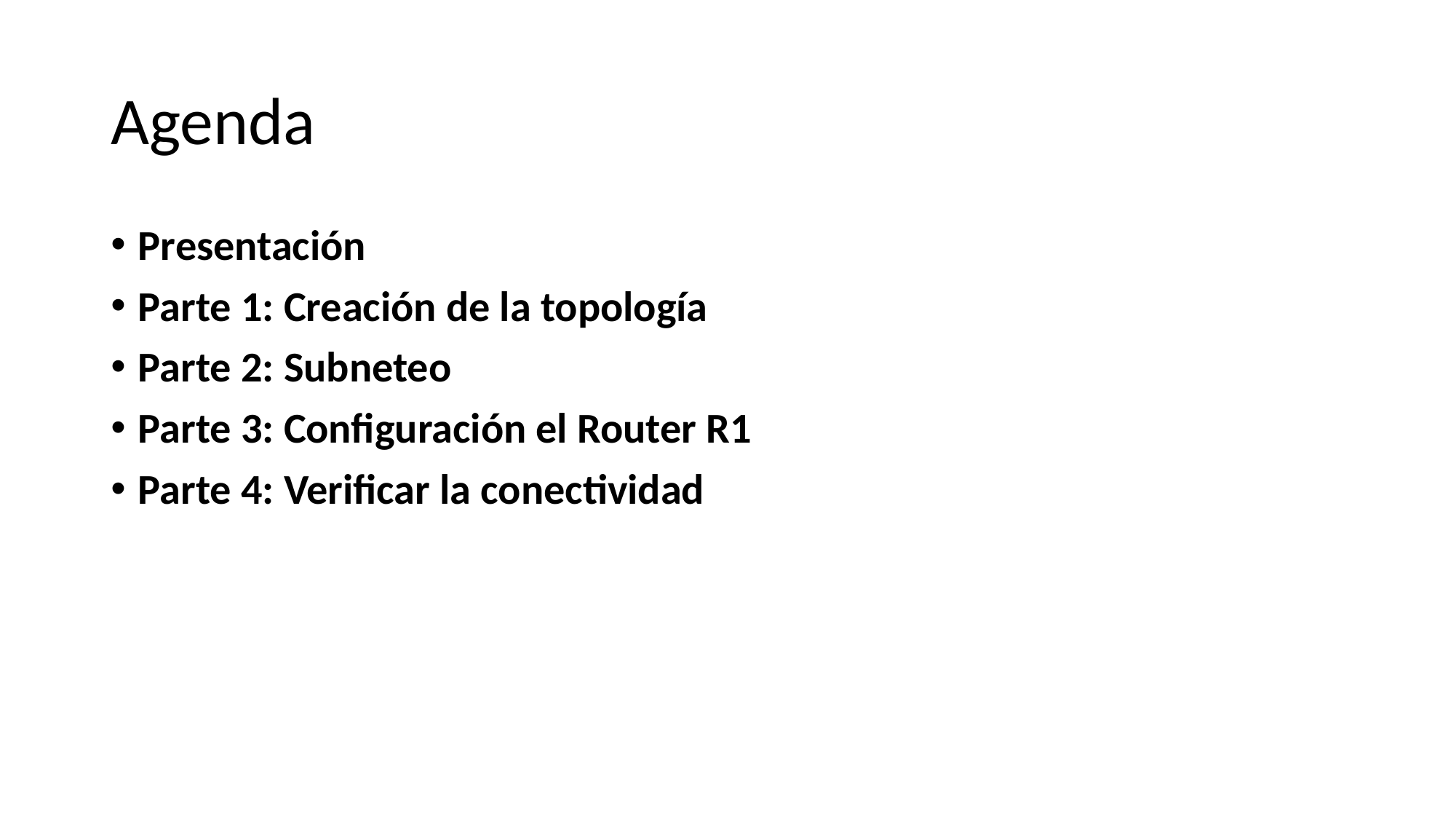

# Agenda
Presentación
Parte 1: Creación de la topología
Parte 2: Subneteo
Parte 3: Configuración el Router R1
Parte 4: Verificar la conectividad